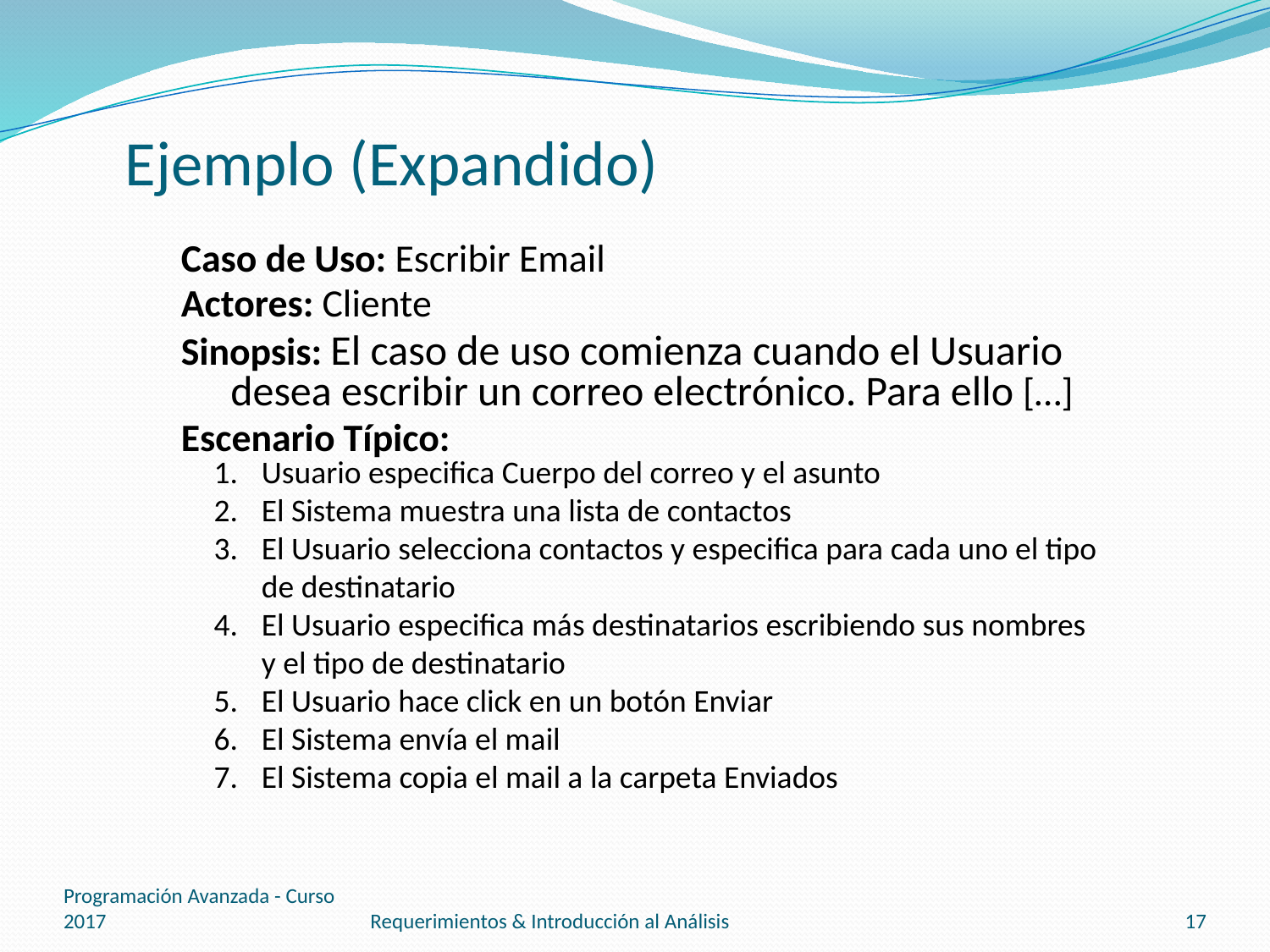

# Ejemplo (Expandido)
Caso de Uso: Escribir Email
Actores: Cliente
Sinopsis: El caso de uso comienza cuando el Usuario desea escribir un correo electrónico. Para ello […]
Escenario Típico:
Usuario especifica Cuerpo del correo y el asunto
El Sistema muestra una lista de contactos
El Usuario selecciona contactos y especifica para cada uno el tipo de destinatario
El Usuario especifica más destinatarios escribiendo sus nombres y el tipo de destinatario
El Usuario hace click en un botón Enviar
El Sistema envía el mail
El Sistema copia el mail a la carpeta Enviados
Programación Avanzada - Curso 2017
Requerimientos & Introducción al Análisis
17